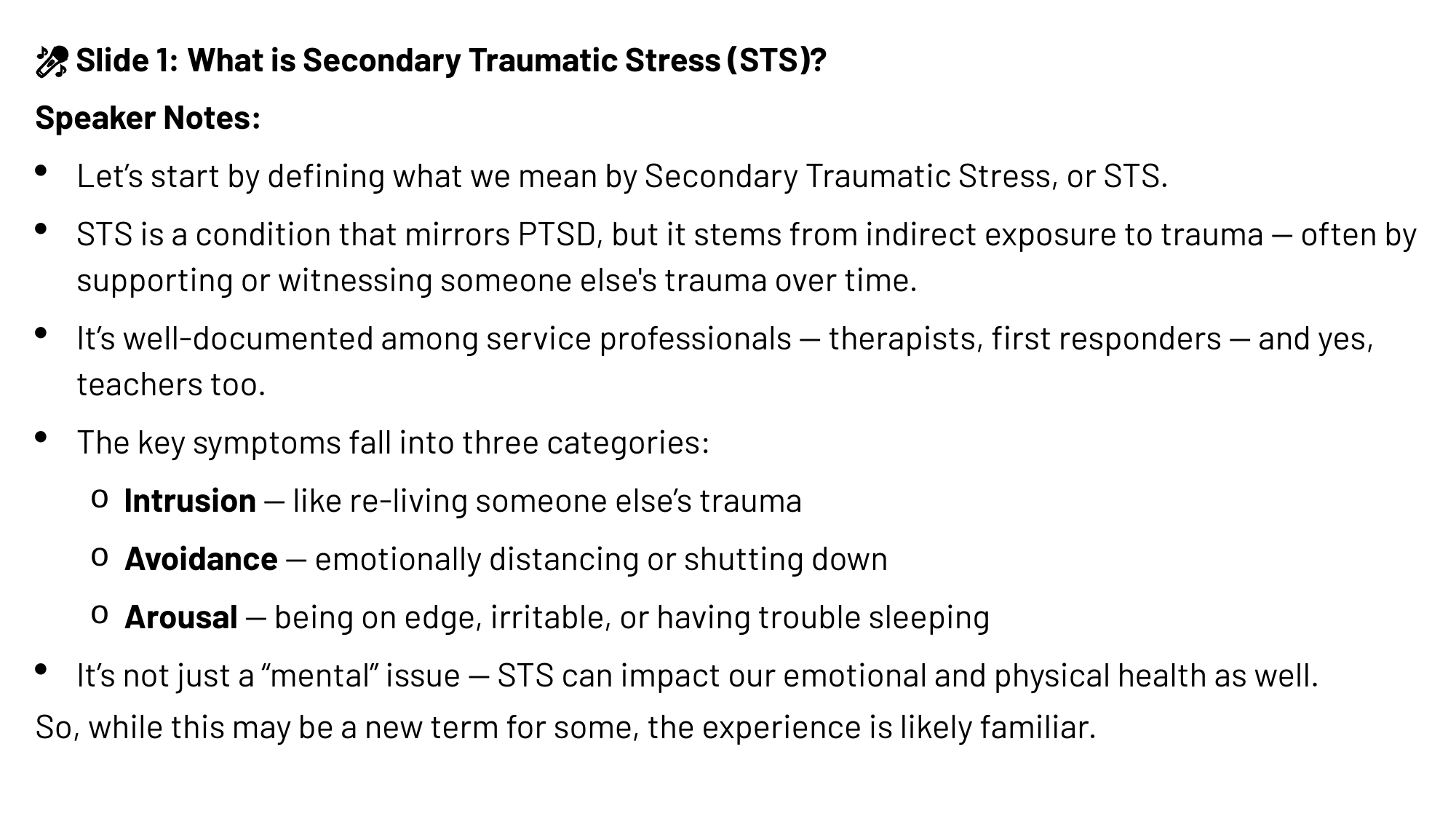

🎤 Slide 1: What is Secondary Traumatic Stress (STS)?
Speaker Notes:
Let’s start by defining what we mean by Secondary Traumatic Stress, or STS.
STS is a condition that mirrors PTSD, but it stems from indirect exposure to trauma — often by supporting or witnessing someone else's trauma over time.
It’s well-documented among service professionals — therapists, first responders — and yes, teachers too.
The key symptoms fall into three categories:
Intrusion — like re-living someone else’s trauma
Avoidance — emotionally distancing or shutting down
Arousal — being on edge, irritable, or having trouble sleeping
It’s not just a “mental” issue — STS can impact our emotional and physical health as well.
So, while this may be a new term for some, the experience is likely familiar.